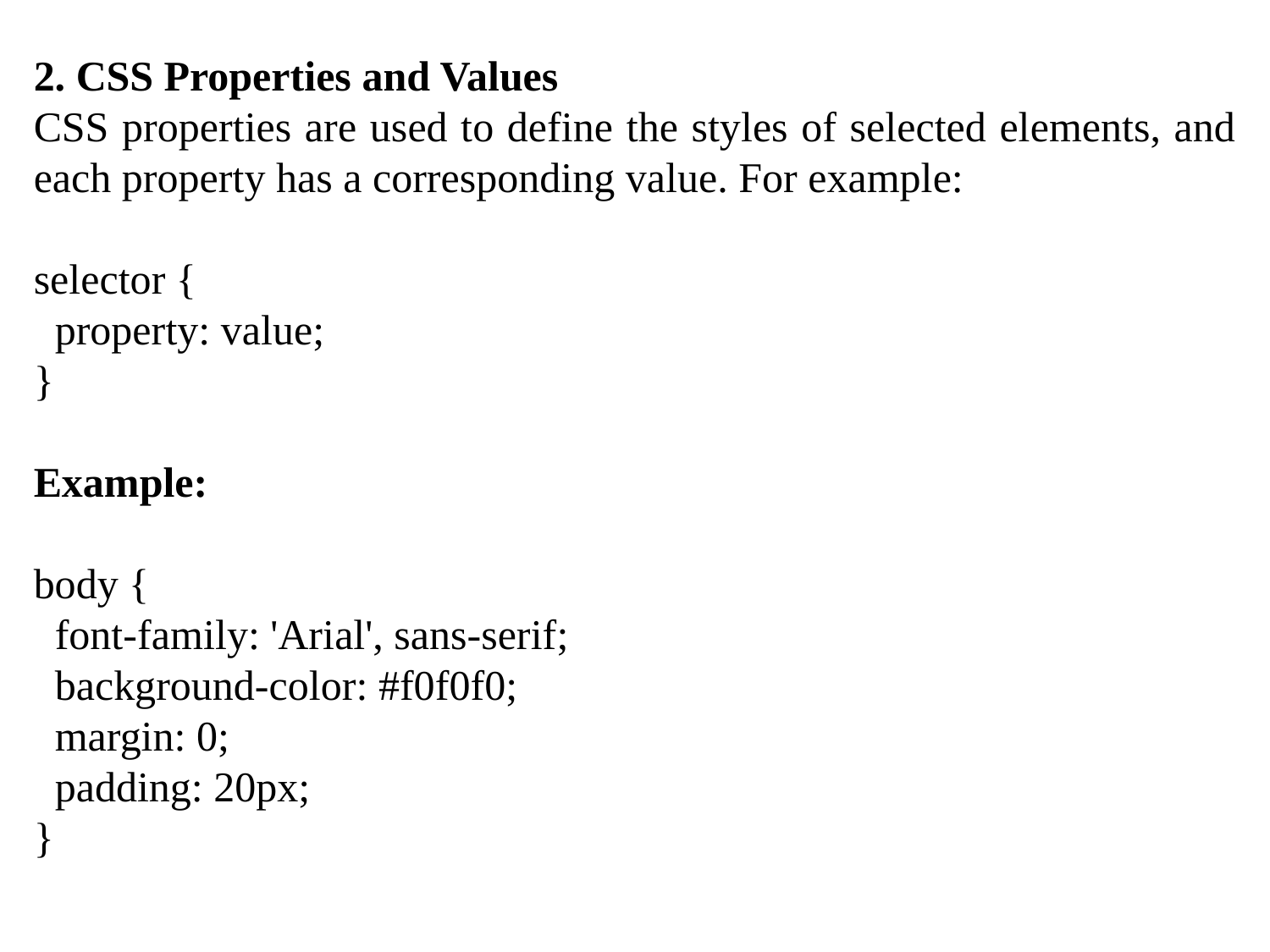

2. CSS Properties and Values
CSS properties are used to define the styles of selected elements, and each property has a corresponding value. For example:

selector {
  property: value;
}

Example:

body {
  font-family: 'Arial', sans-serif;
  background-color: #f0f0f0;
  margin: 0;
  padding: 20px;
}